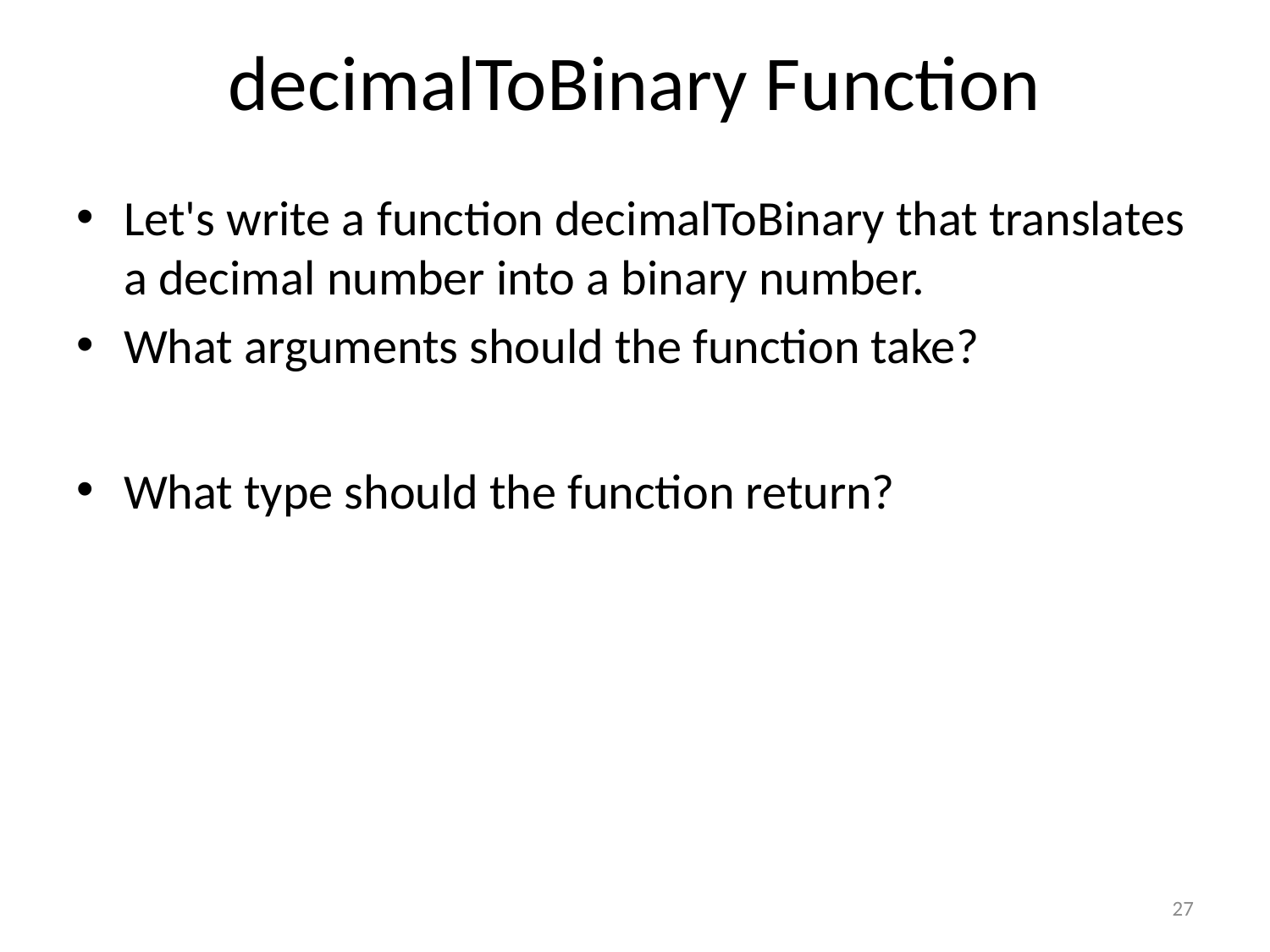

# decimalToBinary Function
Let's write a function decimalToBinary that translates a decimal number into a binary number.
What arguments should the function take?

What type should the function return?
27